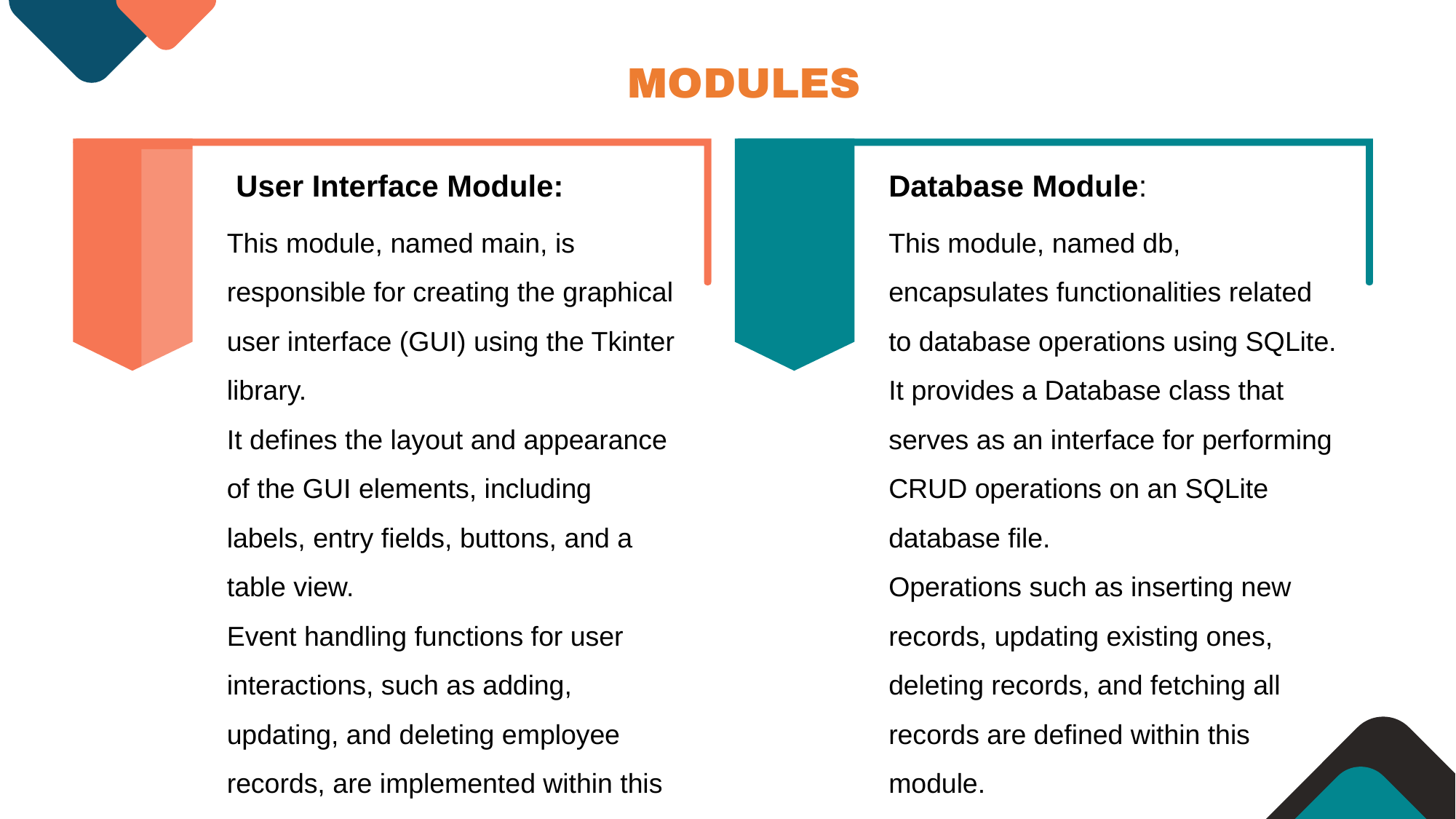

MODULES

User Interface Module:
Database Module:
This module, named main, is responsible for creating the graphical user interface (GUI) using the Tkinter library.
It defines the layout and appearance of the GUI elements, including labels, entry fields, buttons, and a table view.
Event handling functions for user interactions, such as adding, updating, and deleting employee records, are implemented within this module.，
This module, named db, encapsulates functionalities related to database operations using SQLite.
It provides a Database class that serves as an interface for performing CRUD operations on an SQLite database file.
Operations such as inserting new records, updating existing ones, deleting records, and fetching all records are defined within this module.